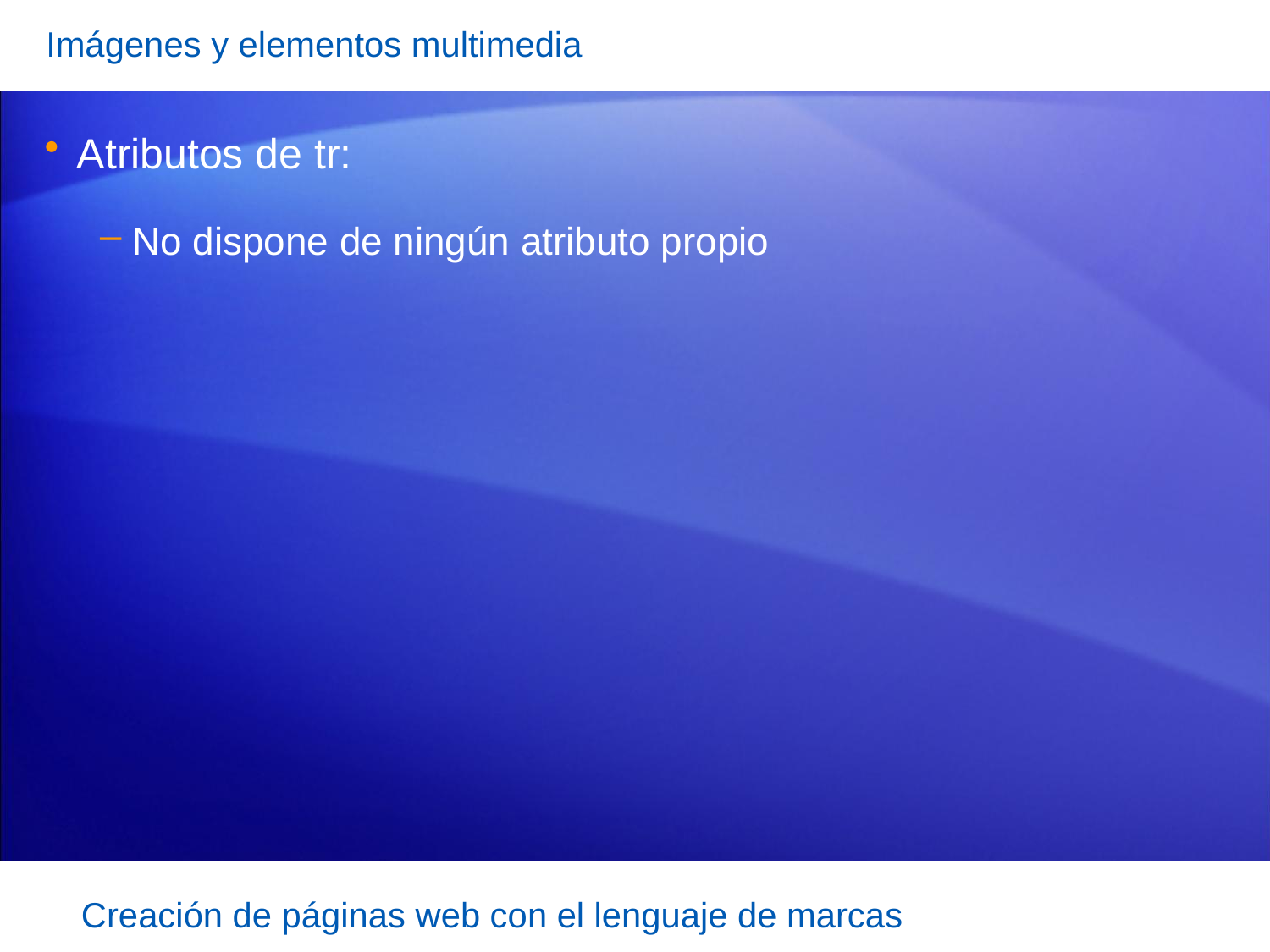

Imágenes y elementos multimedia

Atributos de tr:
No dispone de ningún atributo propio
Creación de páginas web con el lenguaje de marcas